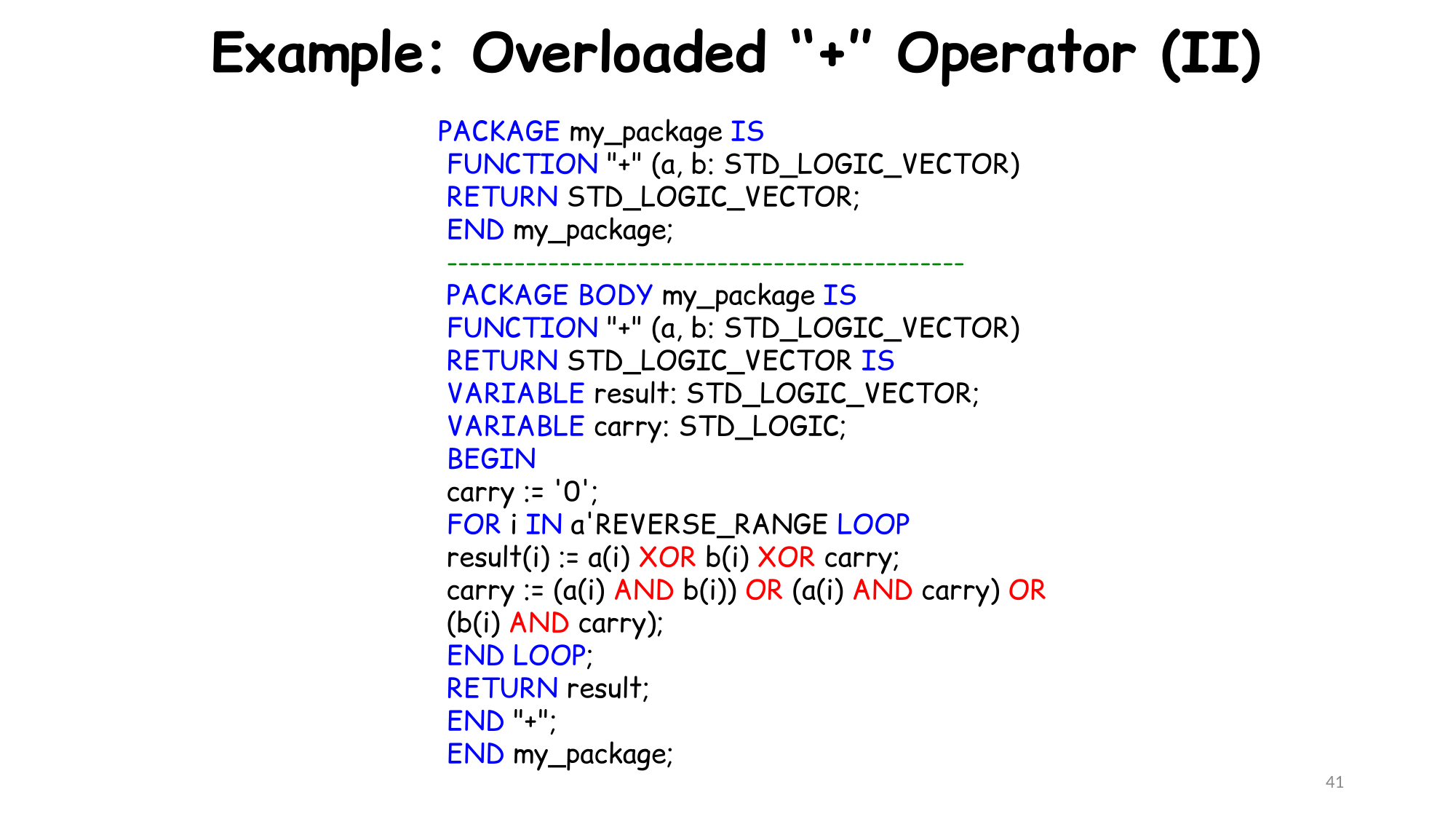

# Example: Overloaded ‘‘+’’ Operator (II)
PACKAGE my_package IS
 FUNCTION "+" (a, b: STD_LOGIC_VECTOR)
 RETURN STD_LOGIC_VECTOR;
 END my_package;
 ----------------------------------------------
 PACKAGE BODY my_package IS
 FUNCTION "+" (a, b: STD_LOGIC_VECTOR)
 RETURN STD_LOGIC_VECTOR IS
 VARIABLE result: STD_LOGIC_VECTOR;
 VARIABLE carry: STD_LOGIC;
 BEGIN
 carry := '0';
 FOR i IN a'REVERSE_RANGE LOOP
 result(i) := a(i) XOR b(i) XOR carry;
 carry := (a(i) AND b(i)) OR (a(i) AND carry) OR
 (b(i) AND carry);
 END LOOP;
 RETURN result;
 END "+";
 END my_package;
41